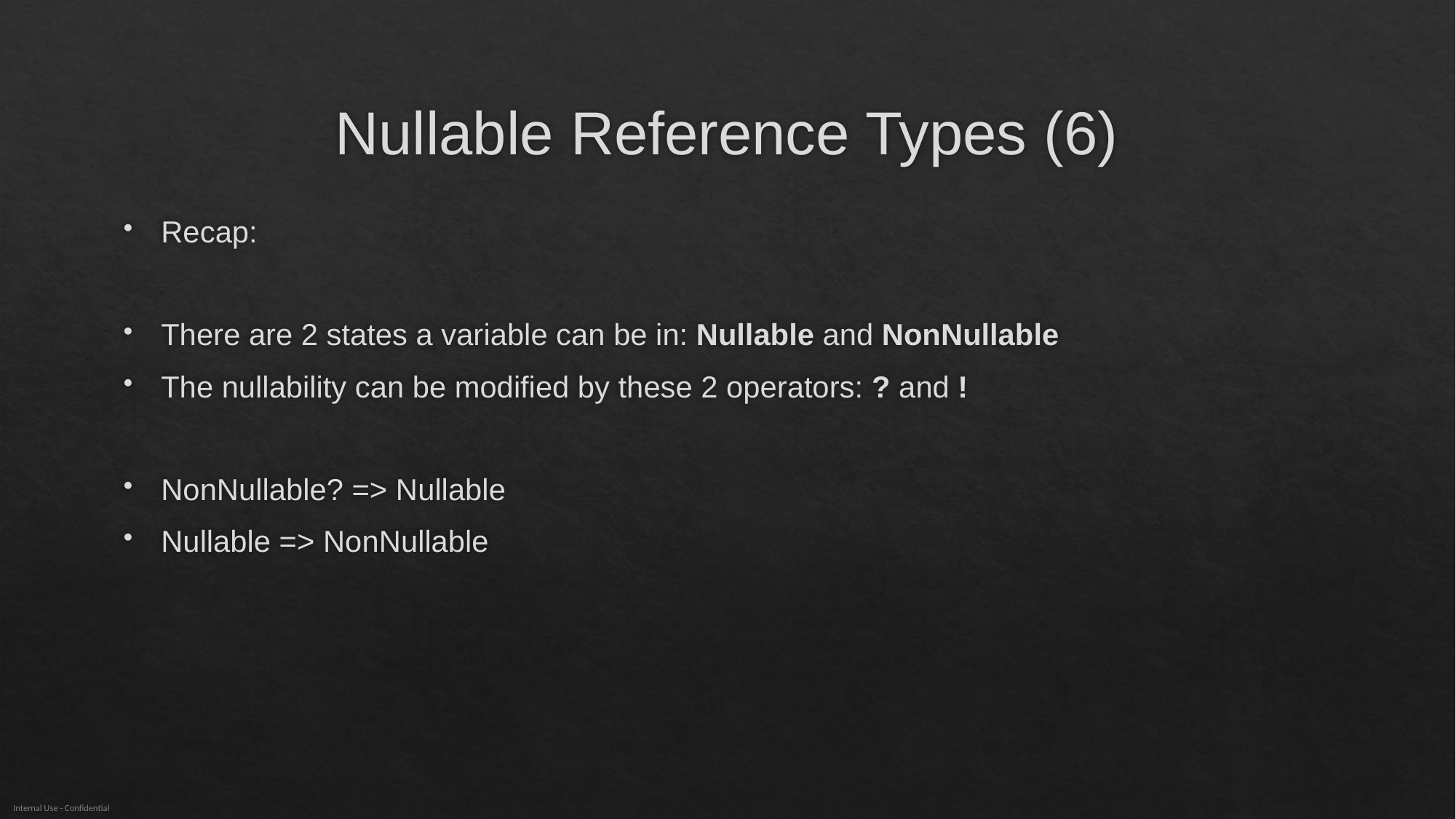

# Nullable Reference Types (6)
Recap:

There are 2 states a variable can be in: Nullable and NonNullable
The nullability can be modified by these 2 operators: ? and !

NonNullable? => Nullable
Nullable => NonNullable